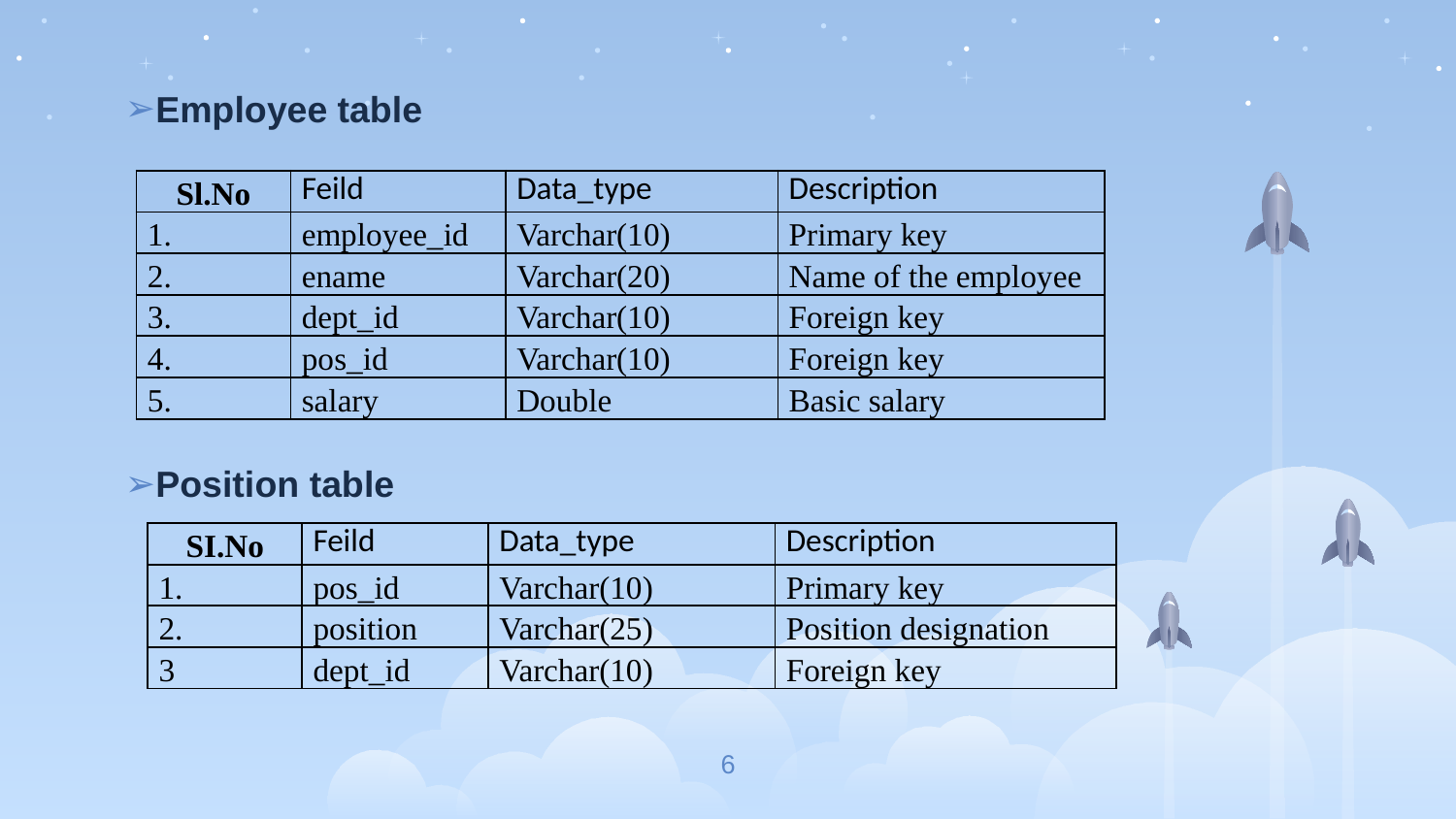

Employee table
| Sl.No | Feild | Data\_type | Description |
| --- | --- | --- | --- |
| 1. | employee\_id | Varchar(10) | Primary key |
| 2. | ename | Varchar(20) | Name of the employee |
| 3. | dept\_id | Varchar(10) | Foreign key |
| 4. | pos\_id | Varchar(10) | Foreign key |
| 5. | salary | Double | Basic salary |
Position table
| SI.No | Feild | Data\_type | Description |
| --- | --- | --- | --- |
| 1. | pos\_id | Varchar(10) | Primary key |
| 2. | position | Varchar(25) | Position designation |
| 3 | dept\_id | Varchar(10) | Foreign key |
6